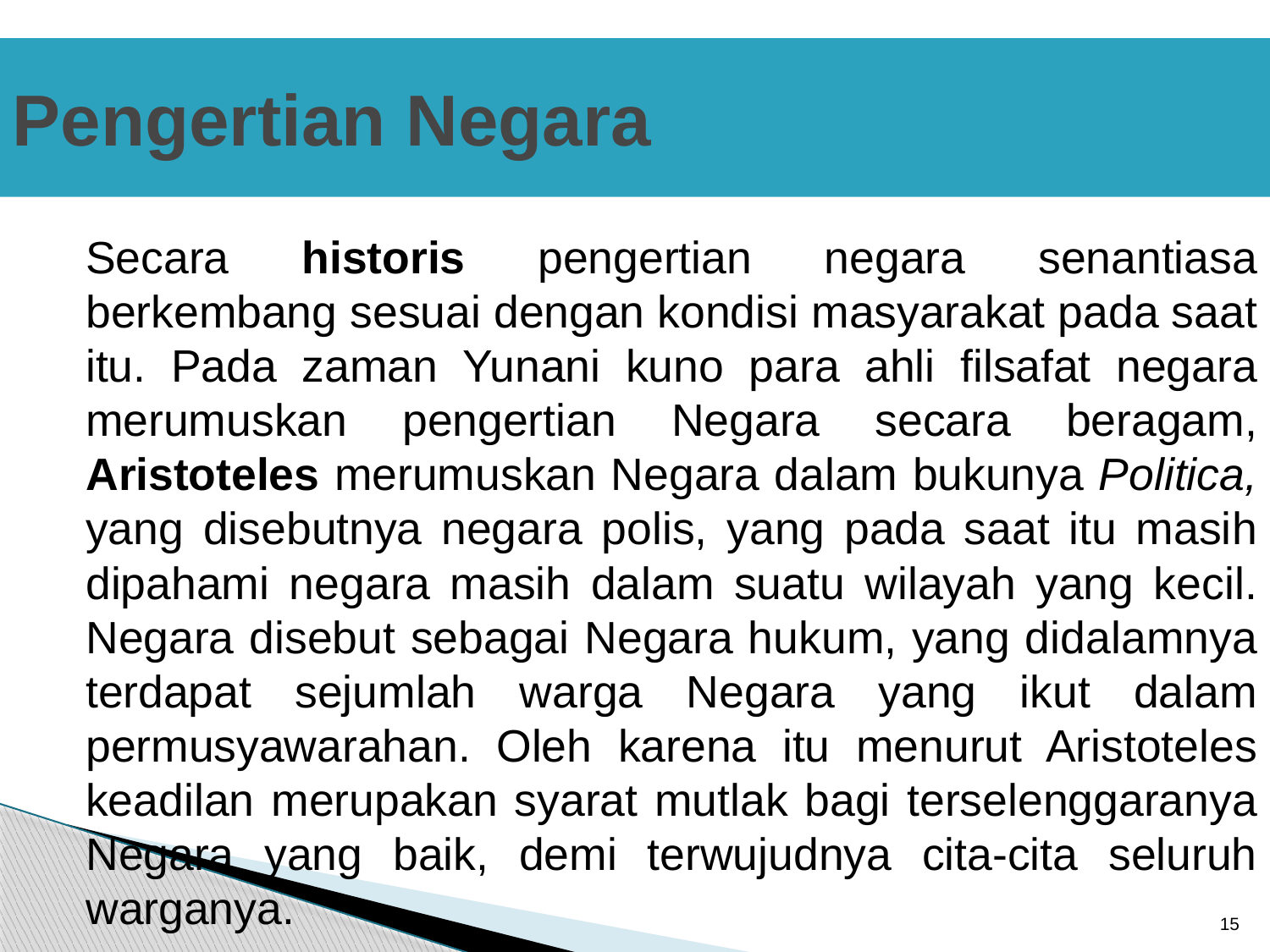

# Pengertian Negara
	Secara historis pengertian negara senantiasa berkembang sesuai dengan kondisi masyarakat pada saat itu. Pada zaman Yunani kuno para ahli filsafat negara merumuskan pengertian Negara secara beragam, Aristoteles merumuskan Negara dalam bukunya Politica, yang disebutnya negara polis, yang pada saat itu masih dipahami negara masih dalam suatu wilayah yang kecil. Negara disebut sebagai Negara hukum, yang didalamnya terdapat sejumlah warga Negara yang ikut dalam permusyawarahan. Oleh karena itu menurut Aristoteles keadilan merupakan syarat mutlak bagi terselenggaranya Negara yang baik, demi terwujudnya cita-cita seluruh warganya.
15